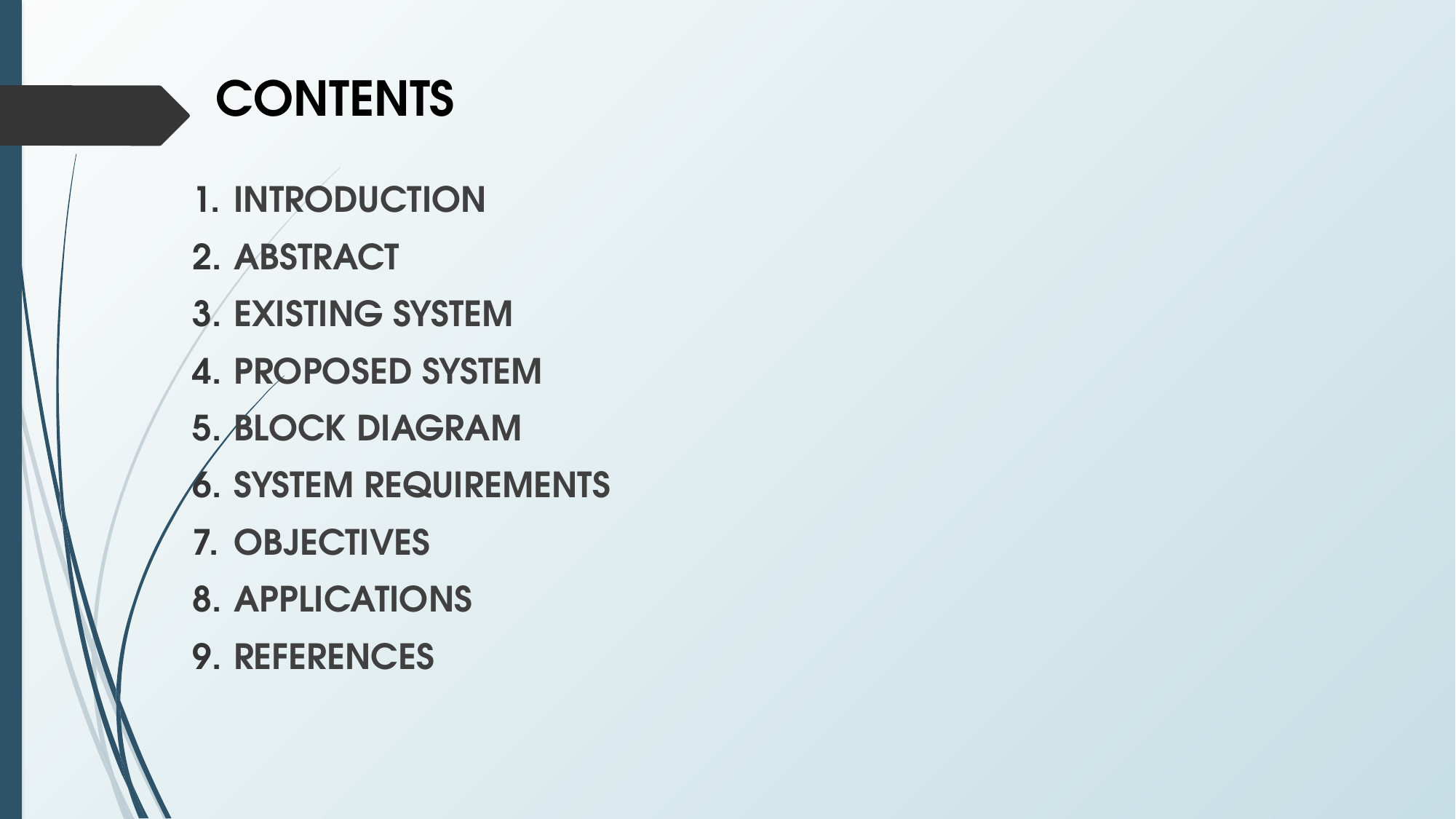

# CONTENTS
INTRODUCTION
ABSTRACT
EXISTING SYSTEM
PROPOSED SYSTEM
BLOCK DIAGRAM
SYSTEM REQUIREMENTS
OBJECTIVES
APPLICATIONS
REFERENCES